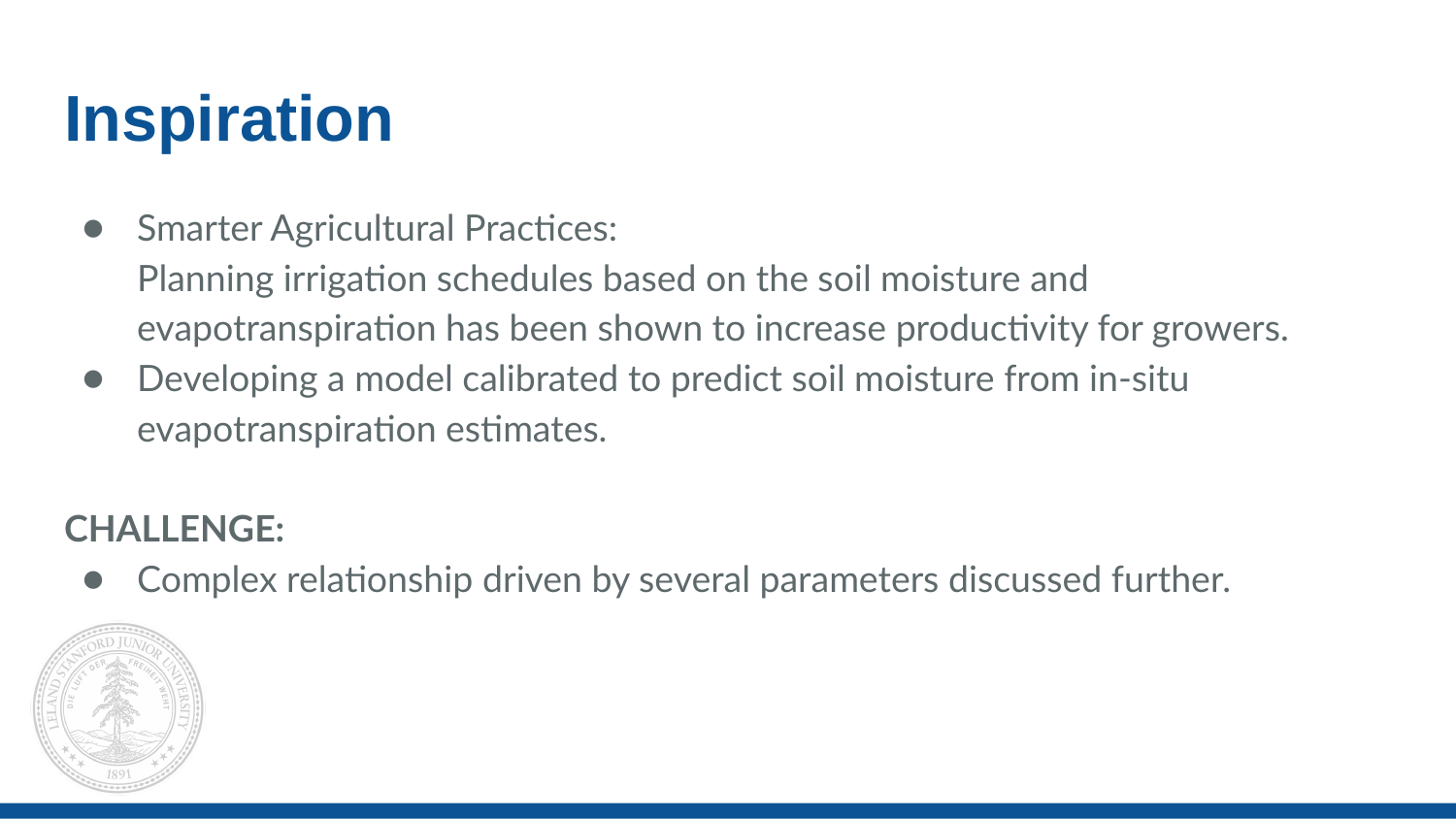

# Inspiration
Smarter Agricultural Practices:
Planning irrigation schedules based on the soil moisture and evapotranspiration has been shown to increase productivity for growers.
Developing a model calibrated to predict soil moisture from in-situ evapotranspiration estimates.

CHALLENGE:
Complex relationship driven by several parameters discussed further.